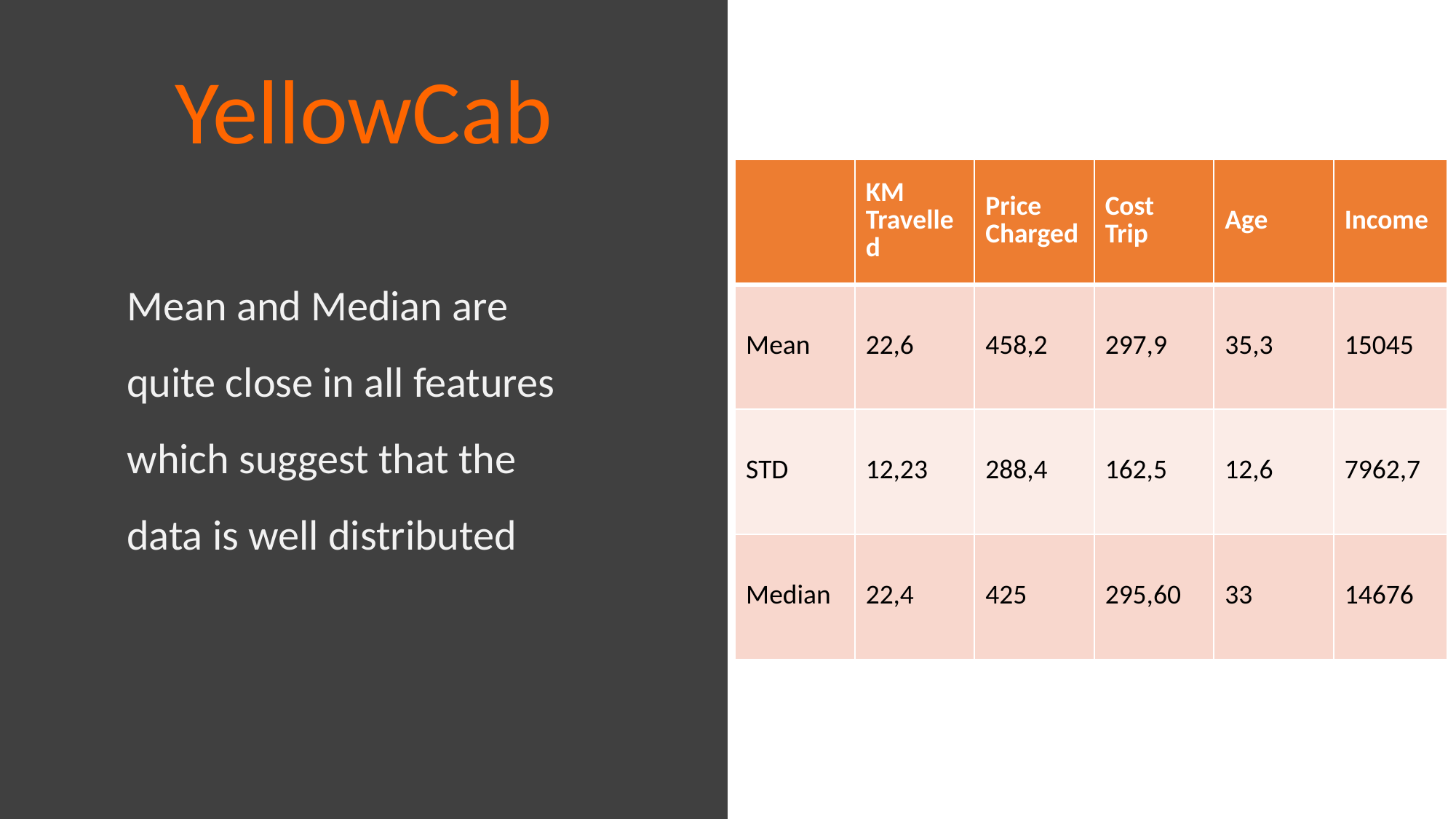

YellowCab

|  | KM Travelled | Price Charged | Cost Trip | Age | Income |
| --- | --- | --- | --- | --- | --- |
| Mean | 22,6 | 458,2 | 297,9 | 35,3 | 15045 |
| STD | 12,23 | 288,4 | 162,5 | 12,6 | 7962,7 |
| Median | 22,4 | 425 | 295,60 | 33 | 14676 |
Mean and Median are quite close in all features which suggest that the data is well distributed